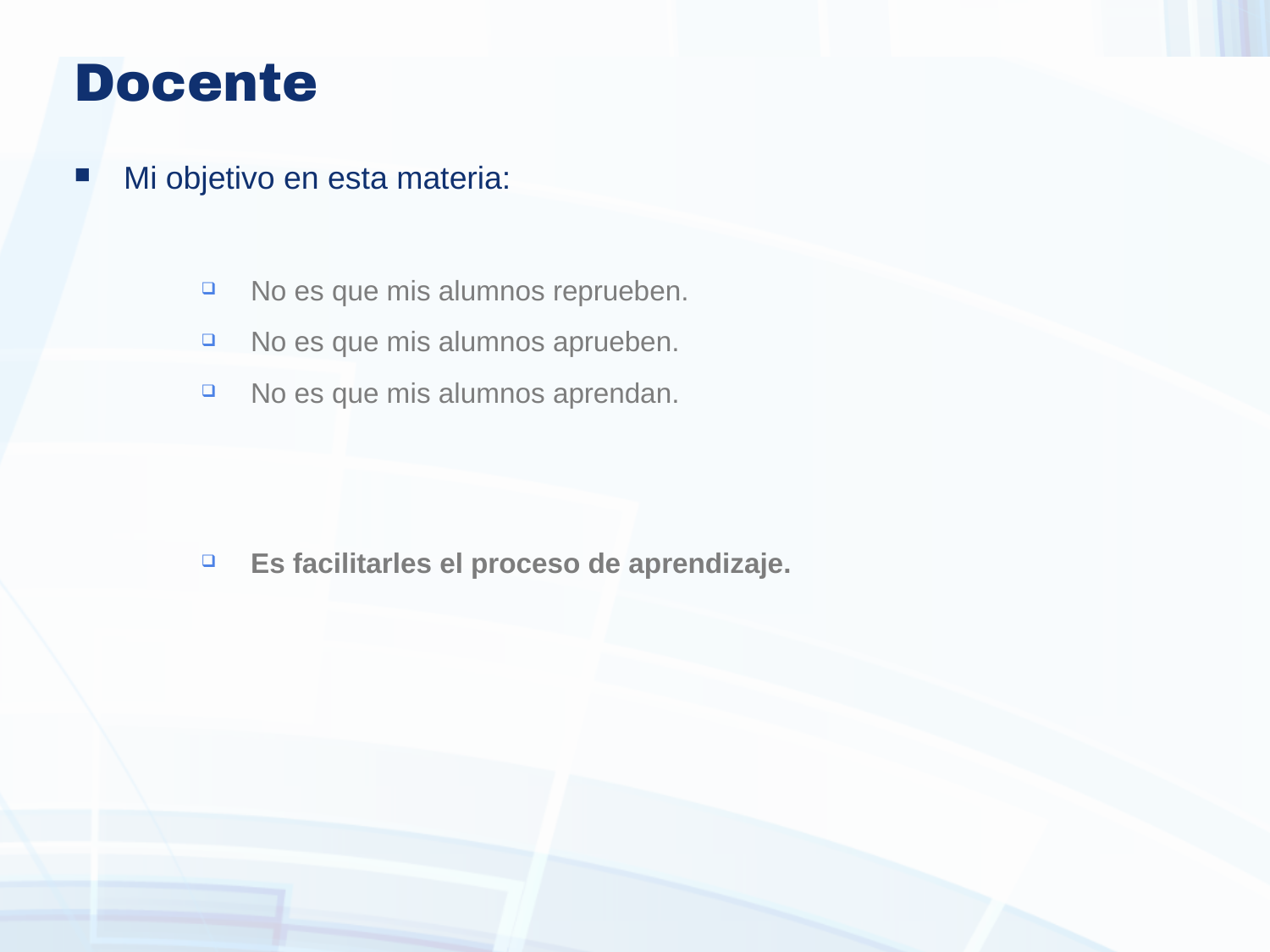

Docente
Mi objetivo en esta materia:

No es que mis alumnos reprueben.
No es que mis alumnos aprueben.
No es que mis alumnos aprendan.

Es facilitarles el proceso de aprendizaje.